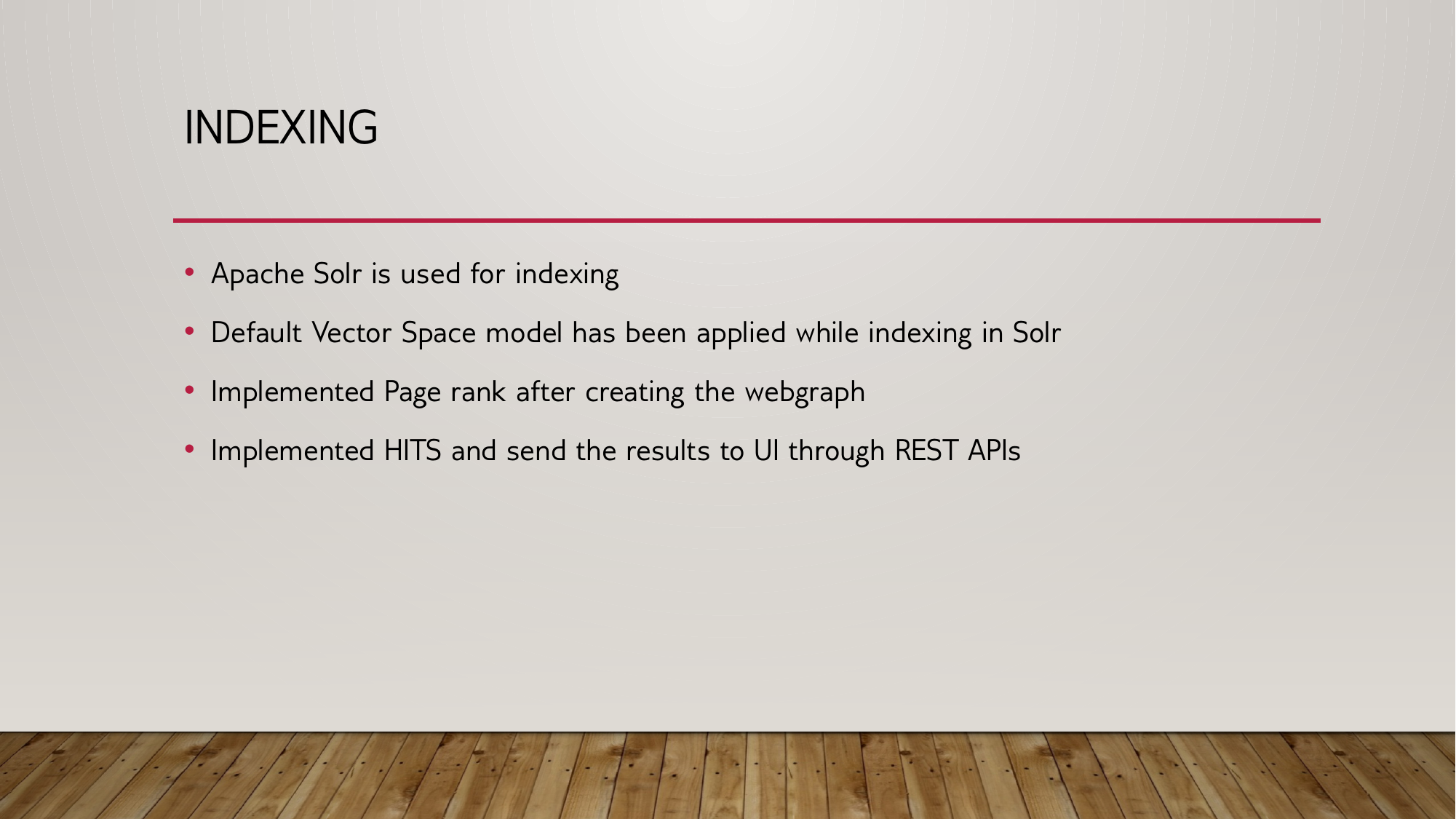

# Indexing
Apache Solr is used for indexing
Default Vector Space model has been applied while indexing in Solr
Implemented Page rank after creating the webgraph
Implemented HITS and send the results to UI through REST APIs